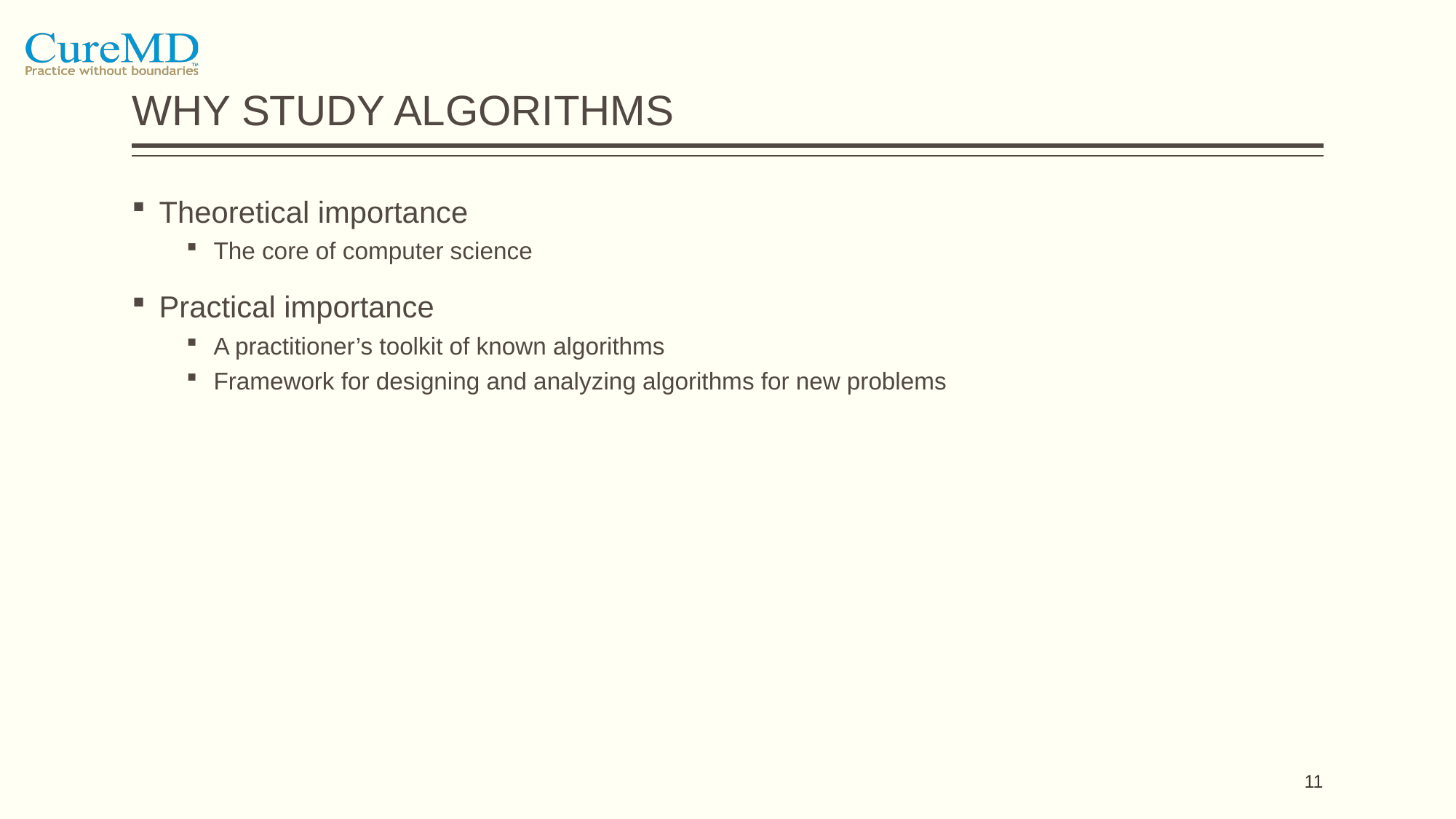

# WHY STUDY ALGORITHMS
Theoretical importance
The core of computer science
Practical importance
A practitioner’s toolkit of known algorithms
Framework for designing and analyzing algorithms for new problems
11